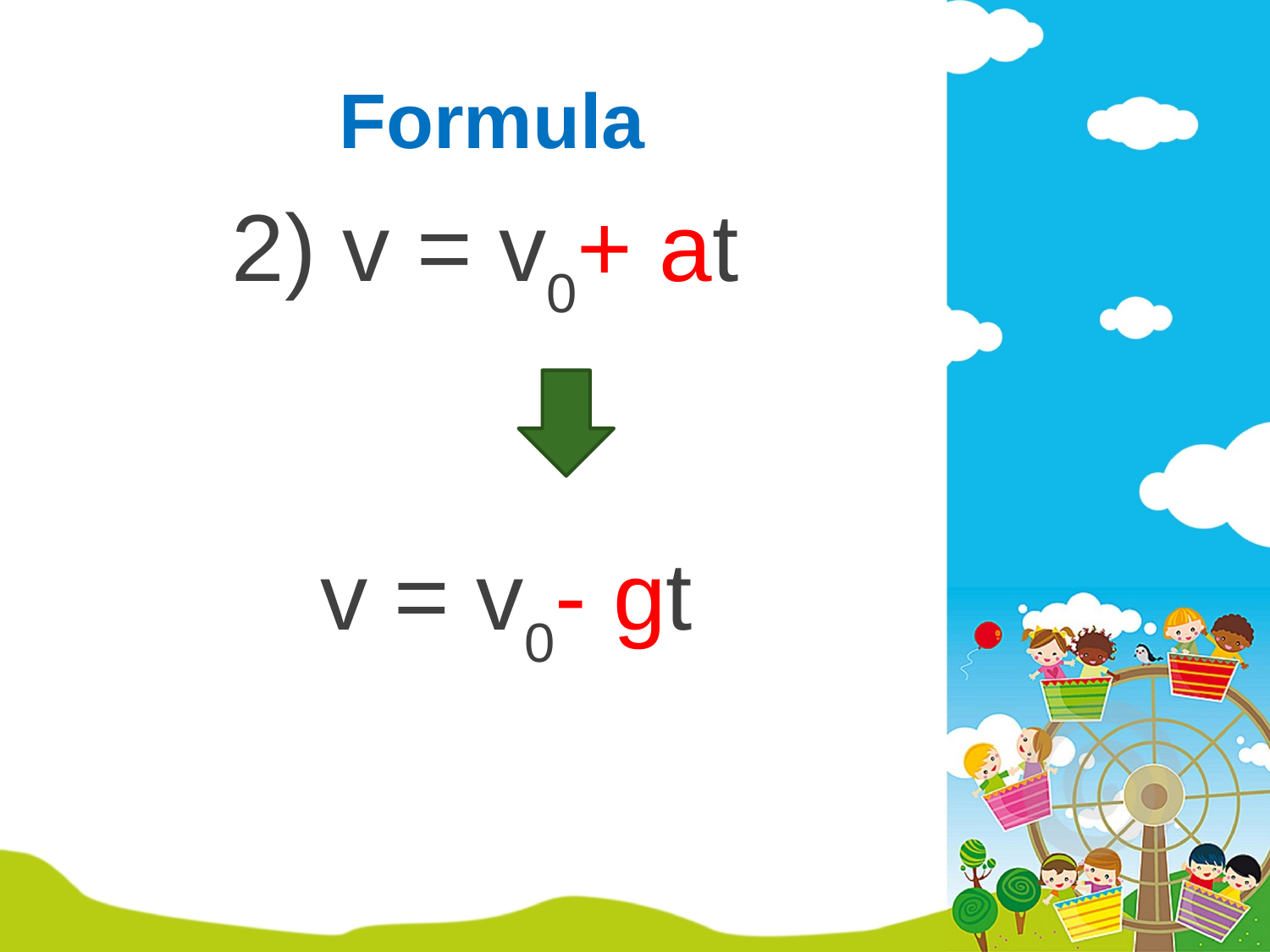

# Formula
2) v = v0+ at

v = v0- gt